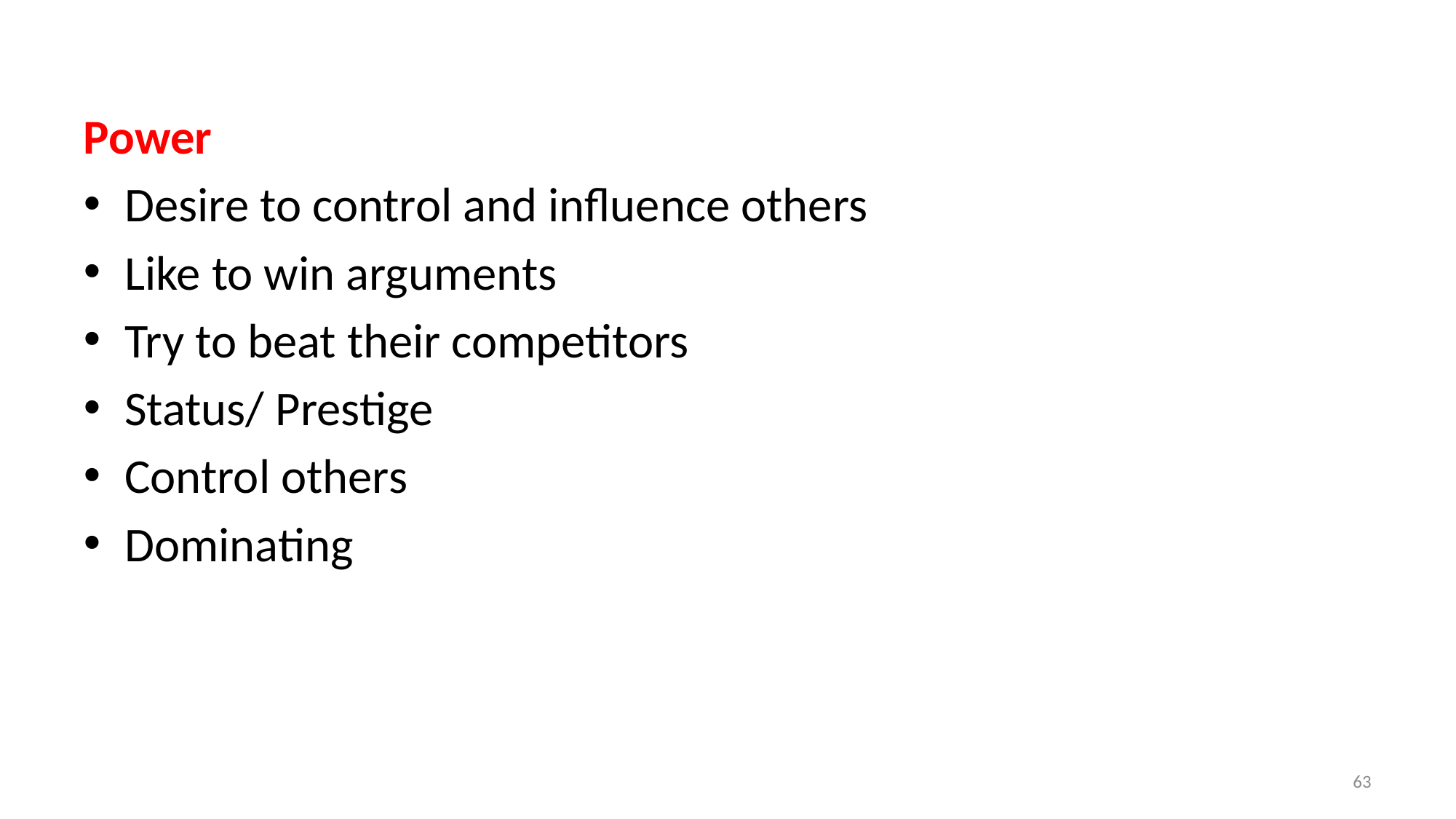

Power
Desire to control and influence others
Like to win arguments
Try to beat their competitors
Status/ Prestige
Control others
Dominating
63